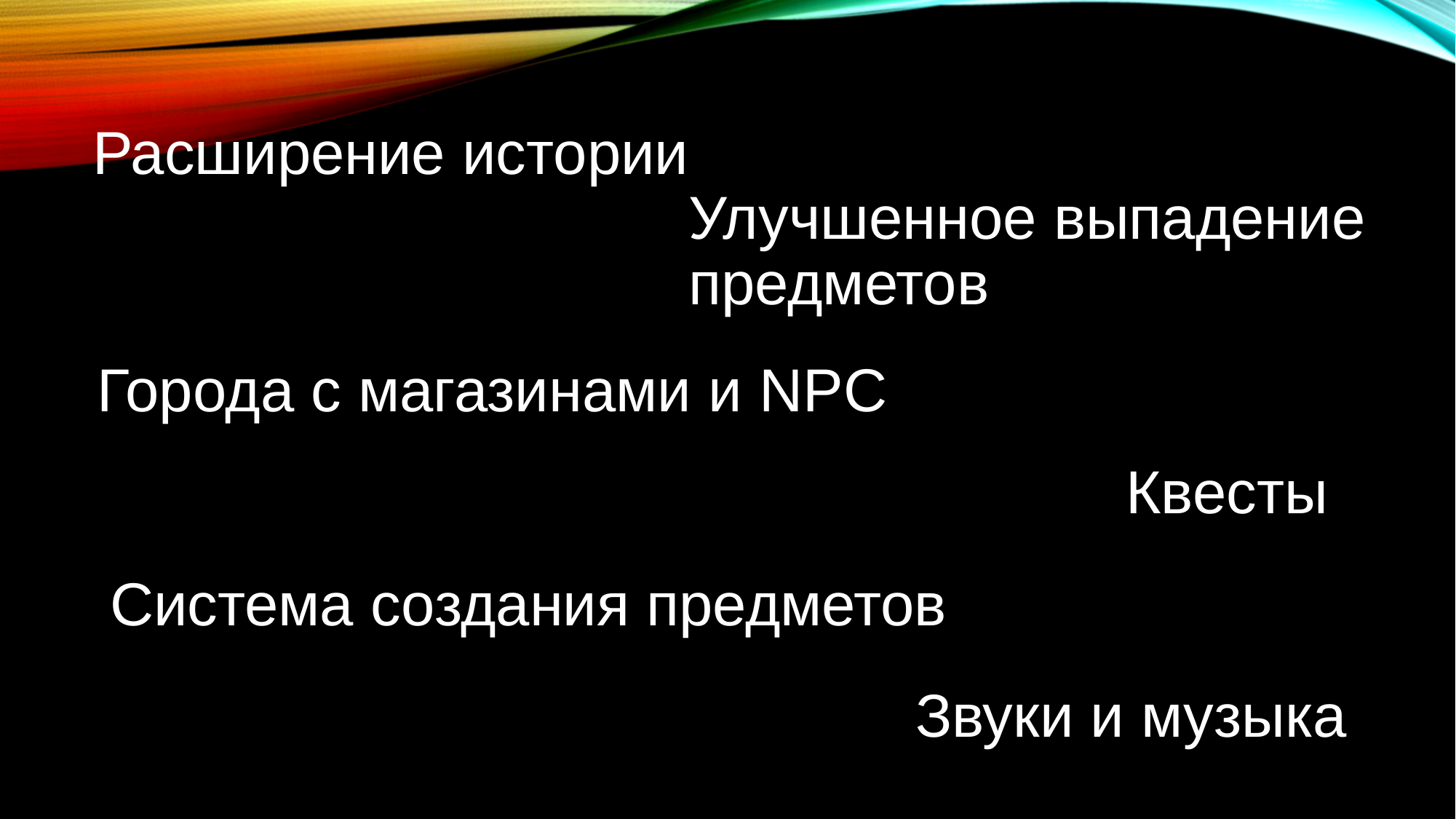

#
Расширение истории
Улучшенное выпадение предметов
Города с магазинами и NPC
Квесты
Система создания предметов
Звуки и музыка